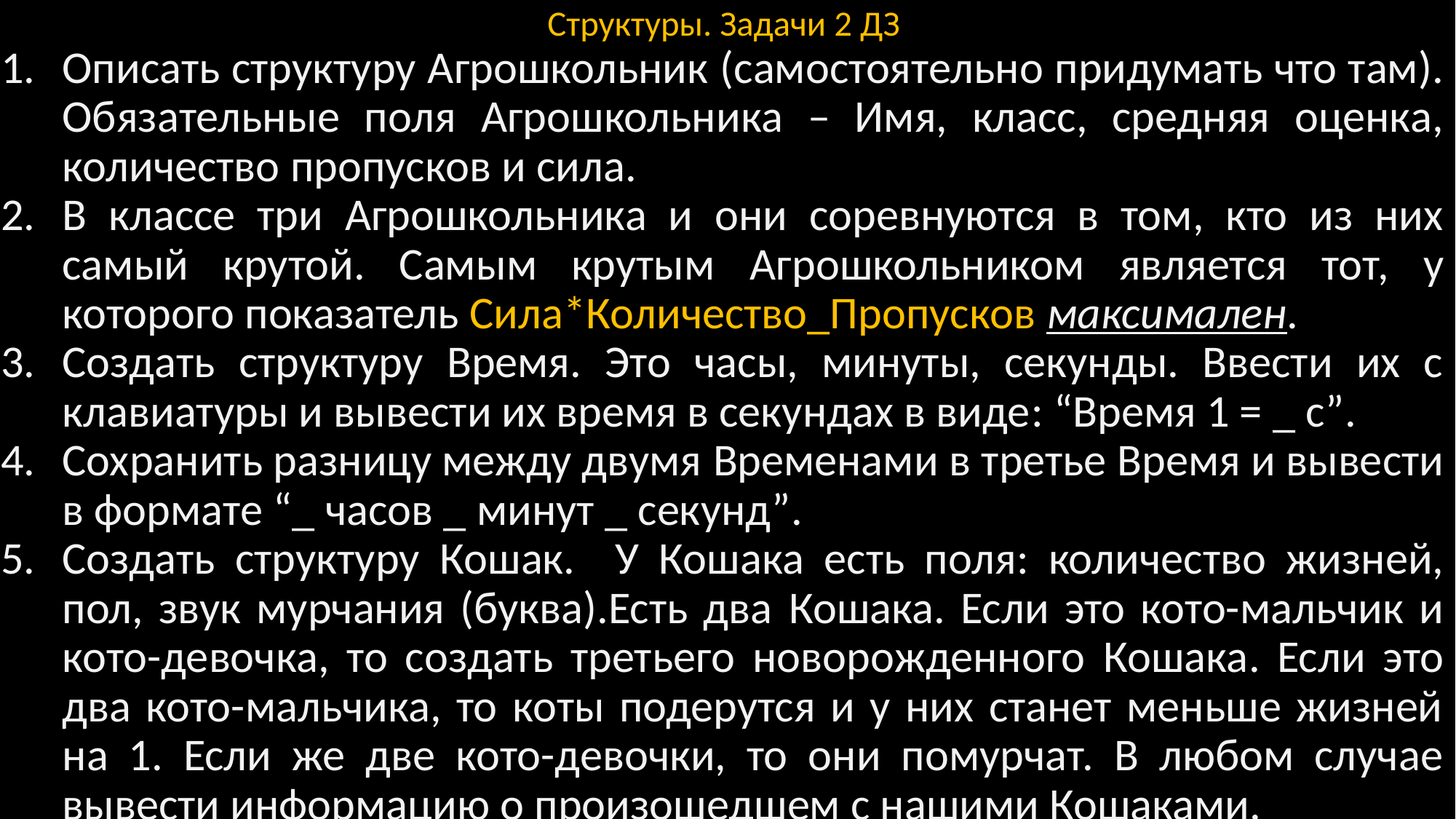

# Структуры. Задачи 2 ДЗ

Описать структуру Агрошкольник (самостоятельно придумать что там). Обязательные поля Агрошкольника – Имя, класс, средняя оценка, количество пропусков и сила.
В классе три Агрошкольника и они соревнуются в том, кто из них самый крутой. Самым крутым Агрошкольником является тот, у которого показатель Сила*Количество_Пропусков максимален.
Создать структуру Время. Это часы, минуты, секунды. Ввести их с клавиатуры и вывести их время в секундах в виде: “Время 1 = _ с”.
Сохранить разницу между двумя Временами в третье Время и вывести в формате “_ часов _ минут _ секунд”.
Создать структуру Кошак.  У Кошака есть поля: количество жизней, пол, звук мурчания (буква).Есть два Кошака. Если это кото-мальчик и кото-девочка, то создать третьего новорожденного Кошака. Если это два кото-мальчика, то коты подерутся и у них станет меньше жизней на 1. Если же две кото-девочки, то они помурчат. В любом случае вывести информацию о произошедшем с нашими Кошаками.